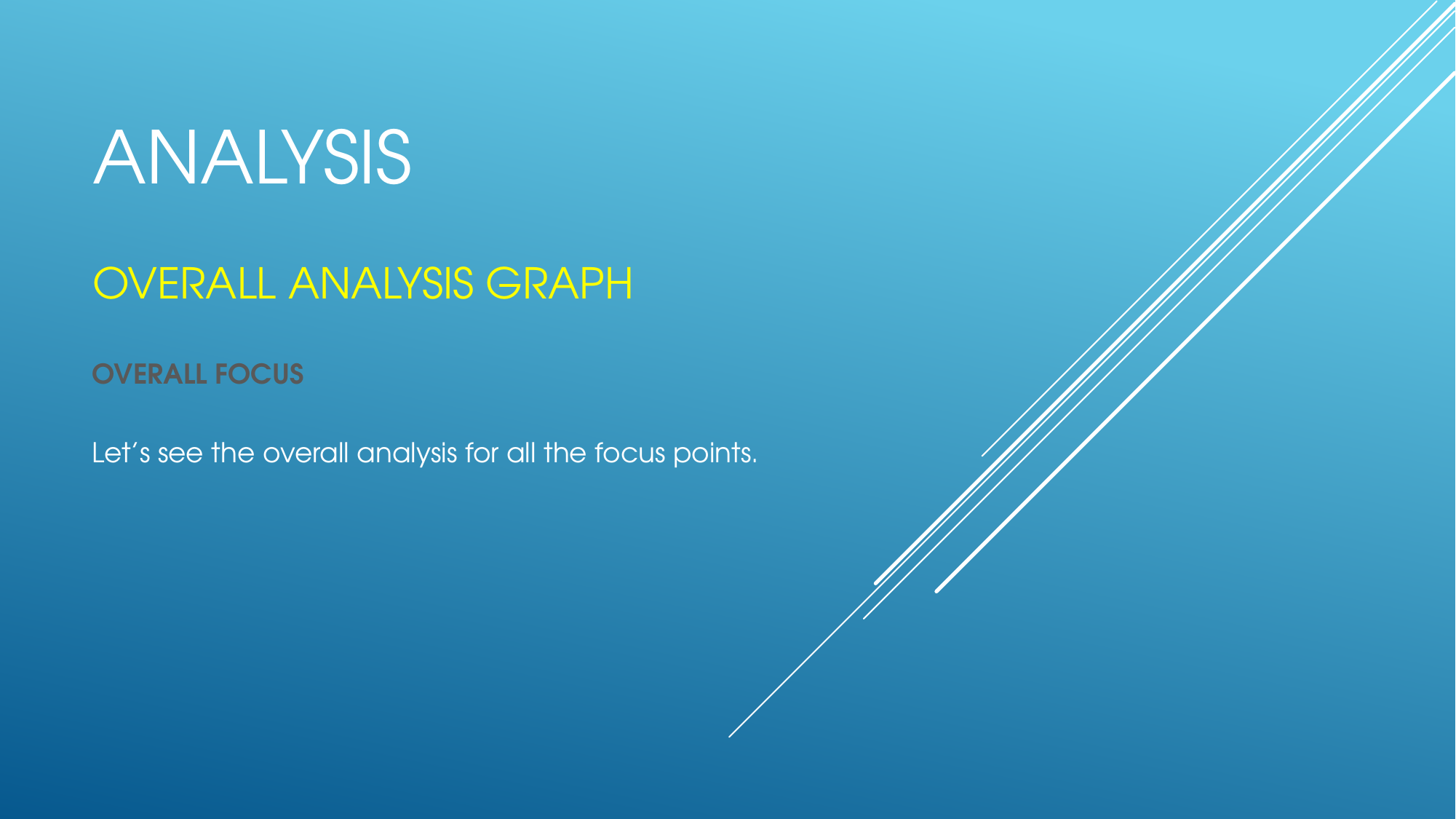

# ANALYSIS
OVERALL ANALYSIS GRAPH
OVERALL FOCUS
Let’s see the overall analysis for all the focus points.